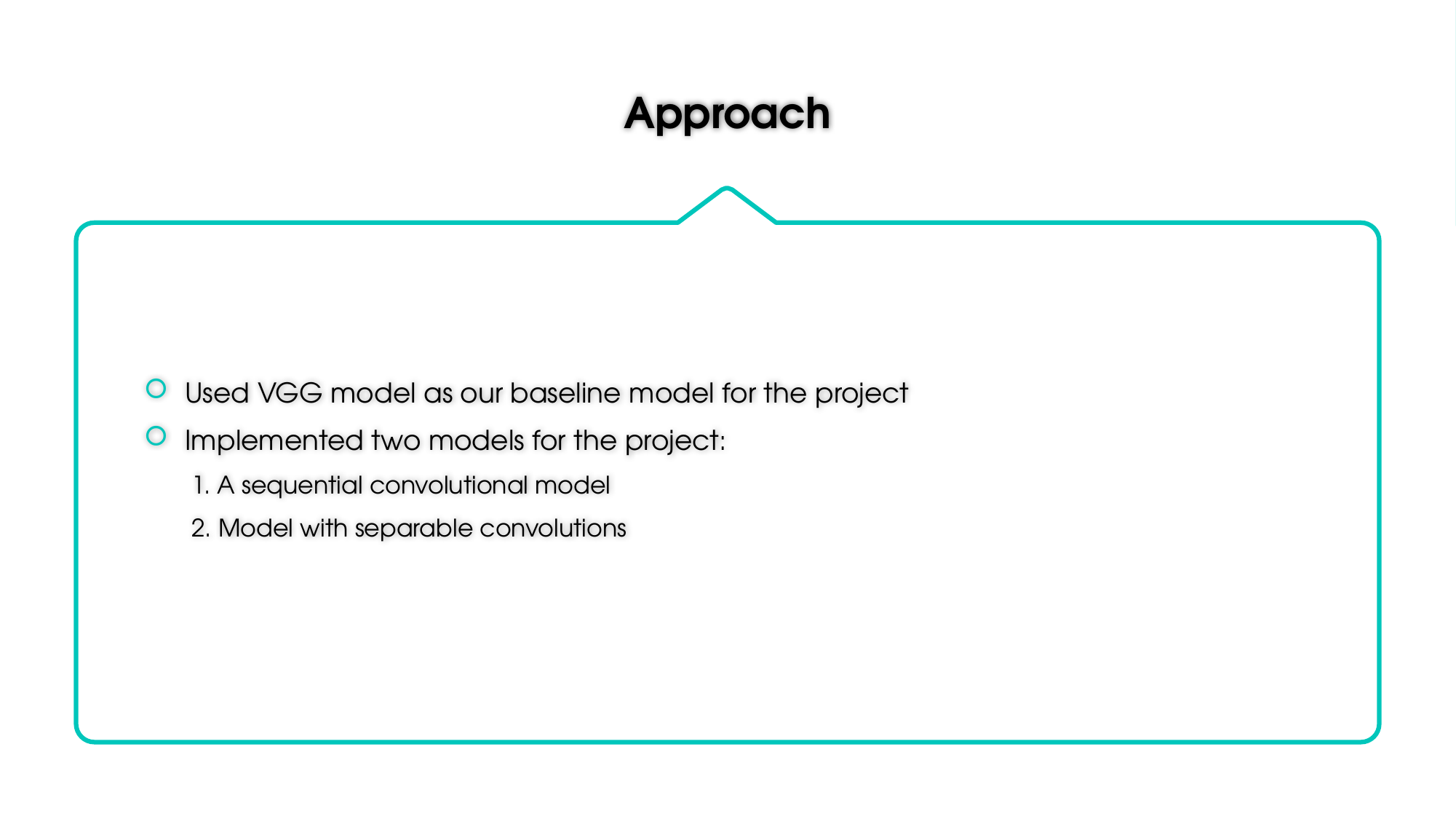

# Approach

Used VGG model as our baseline model for the project
Implemented two models for the project:
1. A sequential convolutional model
2. Model with separable convolutions